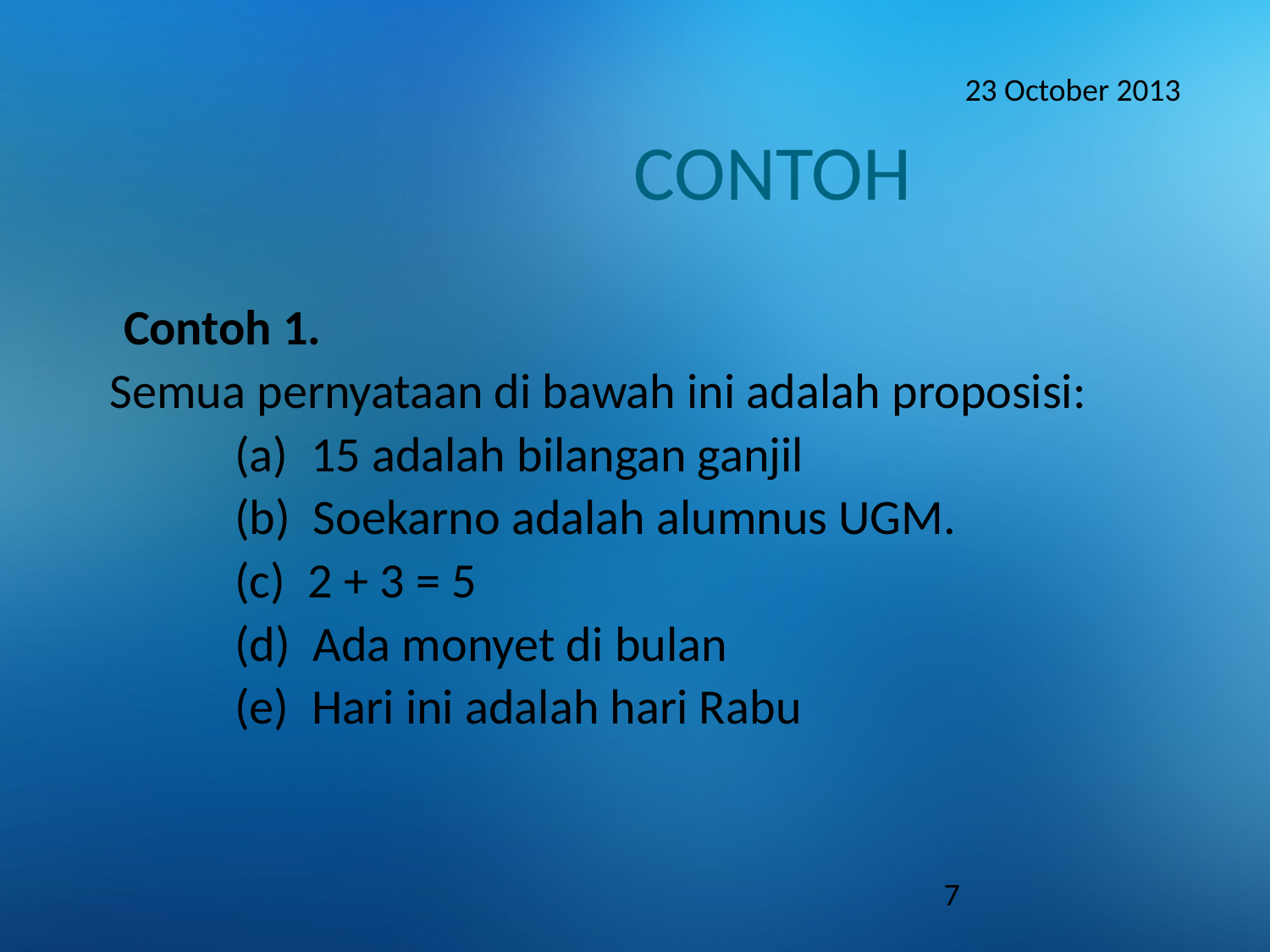

23 October 2013
# CONTOH
	Contoh 1.
   Semua pernyataan di bawah ini adalah proposisi:
	(a)  15 adalah bilangan ganjil
	(b)  Soekarno adalah alumnus UGM.
	(c)  2 + 3 = 5
	(d)  Ada monyet di bulan
	(e)  Hari ini adalah hari Rabu

7